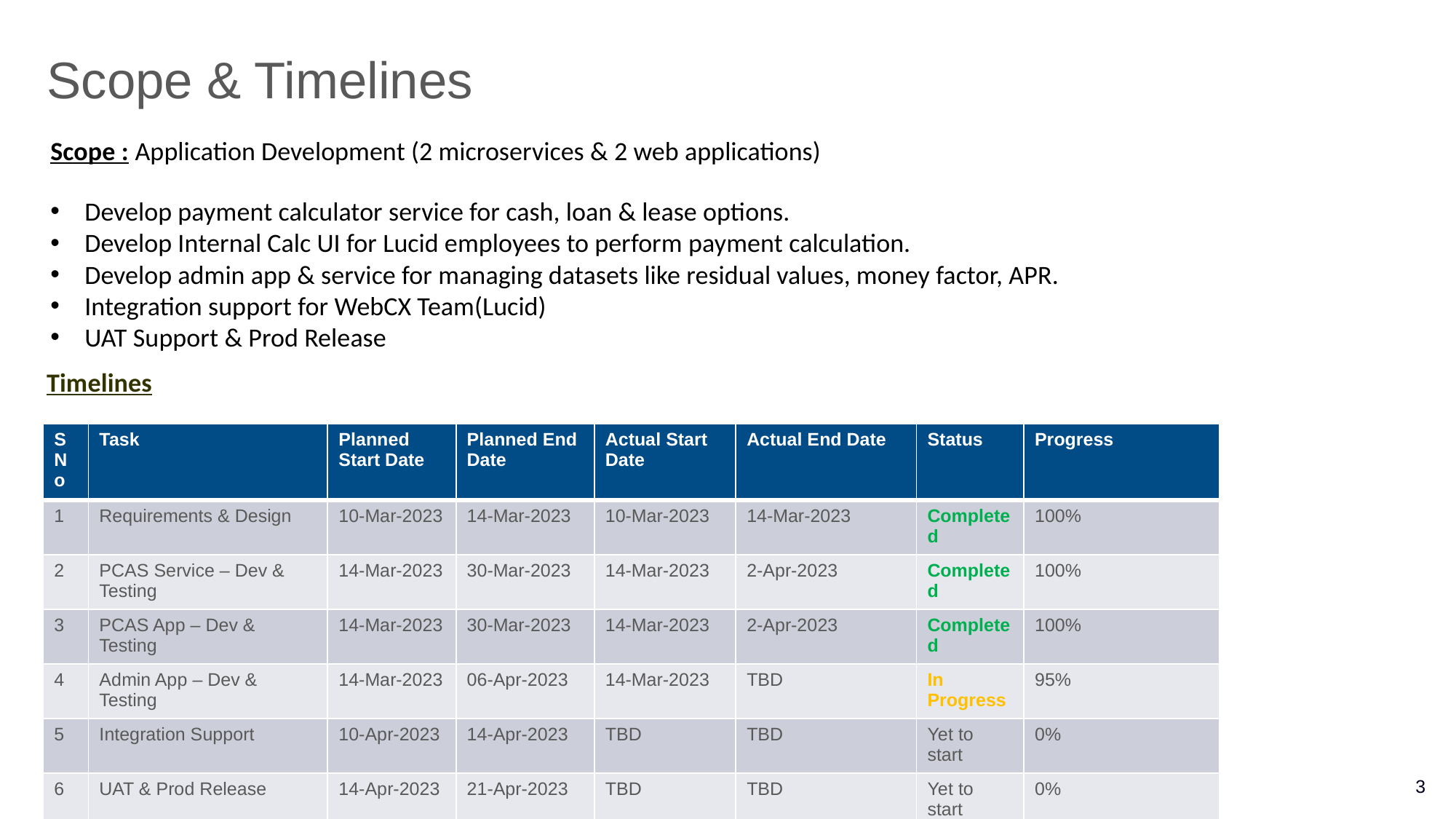

Scope & Timelines
Scope : Application Development (2 microservices & 2 web applications)

Develop payment calculator service for cash, loan & lease options.
Develop Internal Calc UI for Lucid employees to perform payment calculation.
Develop admin app & service for managing datasets like residual values, money factor, APR.
Integration support for WebCX Team(Lucid)
UAT Support & Prod Release

Timelines
| S No | Task | Planned Start Date | Planned End Date | Actual Start Date | Actual End Date | Status | Progress |
| --- | --- | --- | --- | --- | --- | --- | --- |
| 1 | Requirements & Design | 10-Mar-2023 | 14-Mar-2023 | 10-Mar-2023 | 14-Mar-2023 | Completed | 100% |
| 2 | PCAS Service – Dev & Testing | 14-Mar-2023 | 30-Mar-2023 | 14-Mar-2023 | 2-Apr-2023 | Completed | 100% |
| 3 | PCAS App – Dev & Testing | 14-Mar-2023 | 30-Mar-2023 | 14-Mar-2023 | 2-Apr-2023 | Completed | 100% |
| 4 | Admin App – Dev & Testing | 14-Mar-2023 | 06-Apr-2023 | 14-Mar-2023 | TBD | In Progress | 95% |
| 5 | Integration Support | 10-Apr-2023 | 14-Apr-2023 | TBD | TBD | Yet to start | 0% |
| 6 | UAT & Prod Release | 14-Apr-2023 | 21-Apr-2023 | TBD | TBD | Yet to start | 0% |